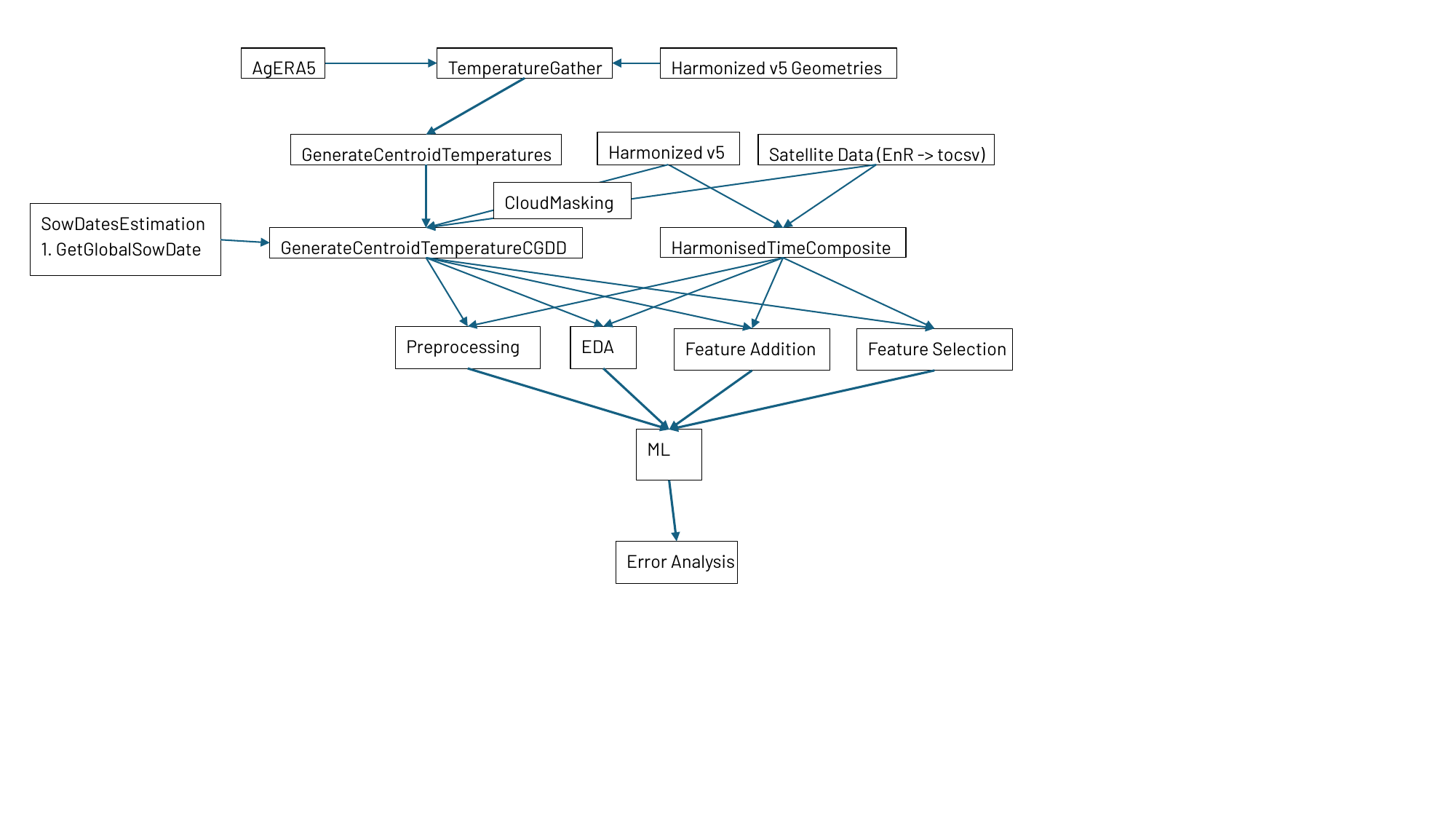

AgERA5
TemperatureGather
Harmonized v5 Geometries

Harmonized v5

Satellite Data (EnR -> tocsv)

GenerateCentroidTemperatures
CloudMasking

SowDatesEstimation
1. GetGlobalSowDate

GenerateCentroidTemperatureCGDD
HarmonisedTimeComposite

Preprocessing

EDA

Feature Addition

Feature Selection

ML
Error Analysis